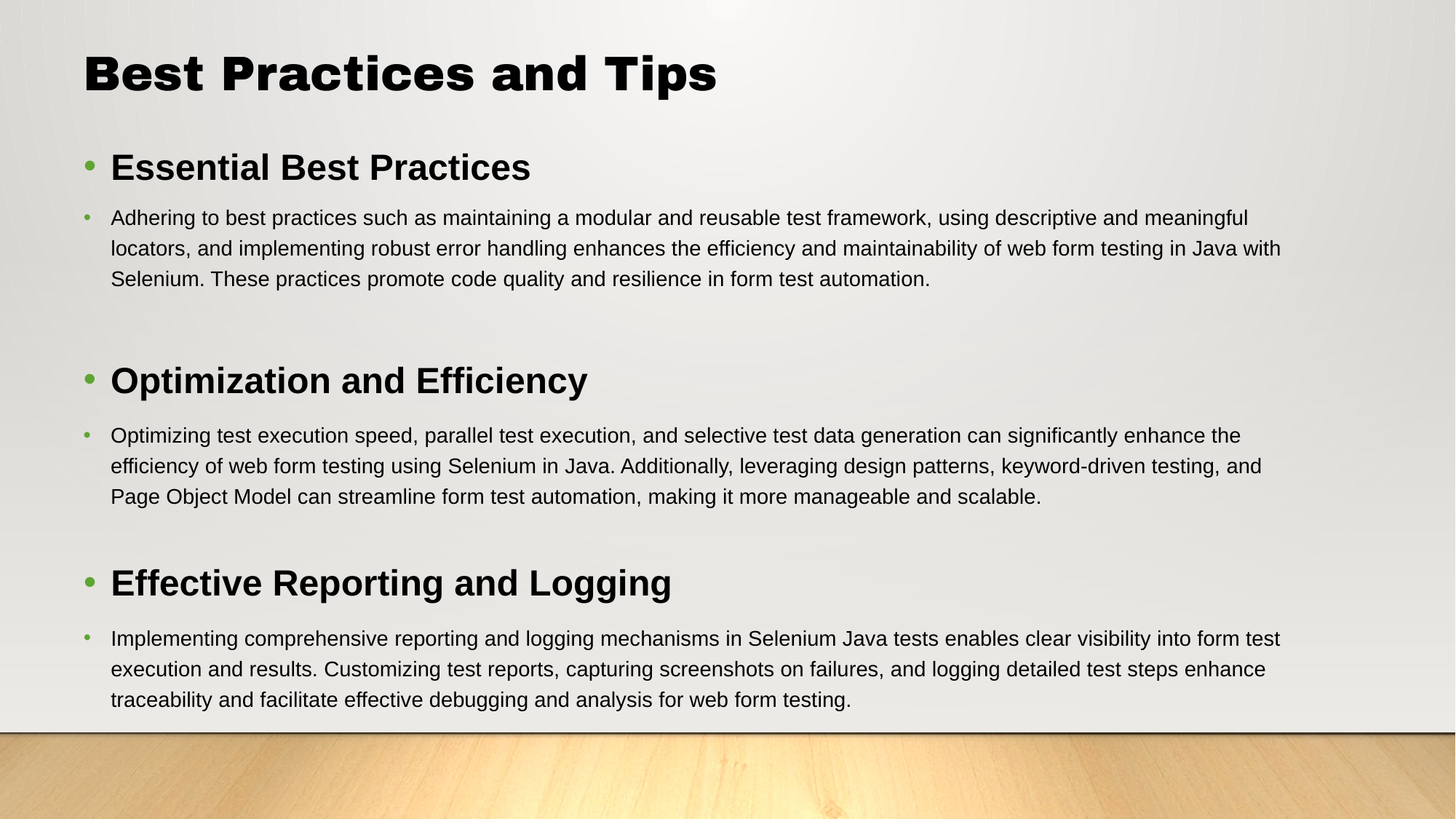

Best Practices and Tips
Essential Best Practices
Adhering to best practices such as maintaining a modular and reusable test framework, using descriptive and meaningful locators, and implementing robust error handling enhances the efficiency and maintainability of web form testing in Java with Selenium. These practices promote code quality and resilience in form test automation.
Optimization and Efficiency
Optimizing test execution speed, parallel test execution, and selective test data generation can significantly enhance the efficiency of web form testing using Selenium in Java. Additionally, leveraging design patterns, keyword-driven testing, and Page Object Model can streamline form test automation, making it more manageable and scalable.
Effective Reporting and Logging
Implementing comprehensive reporting and logging mechanisms in Selenium Java tests enables clear visibility into form test execution and results. Customizing test reports, capturing screenshots on failures, and logging detailed test steps enhance traceability and facilitate effective debugging and analysis for web form testing.